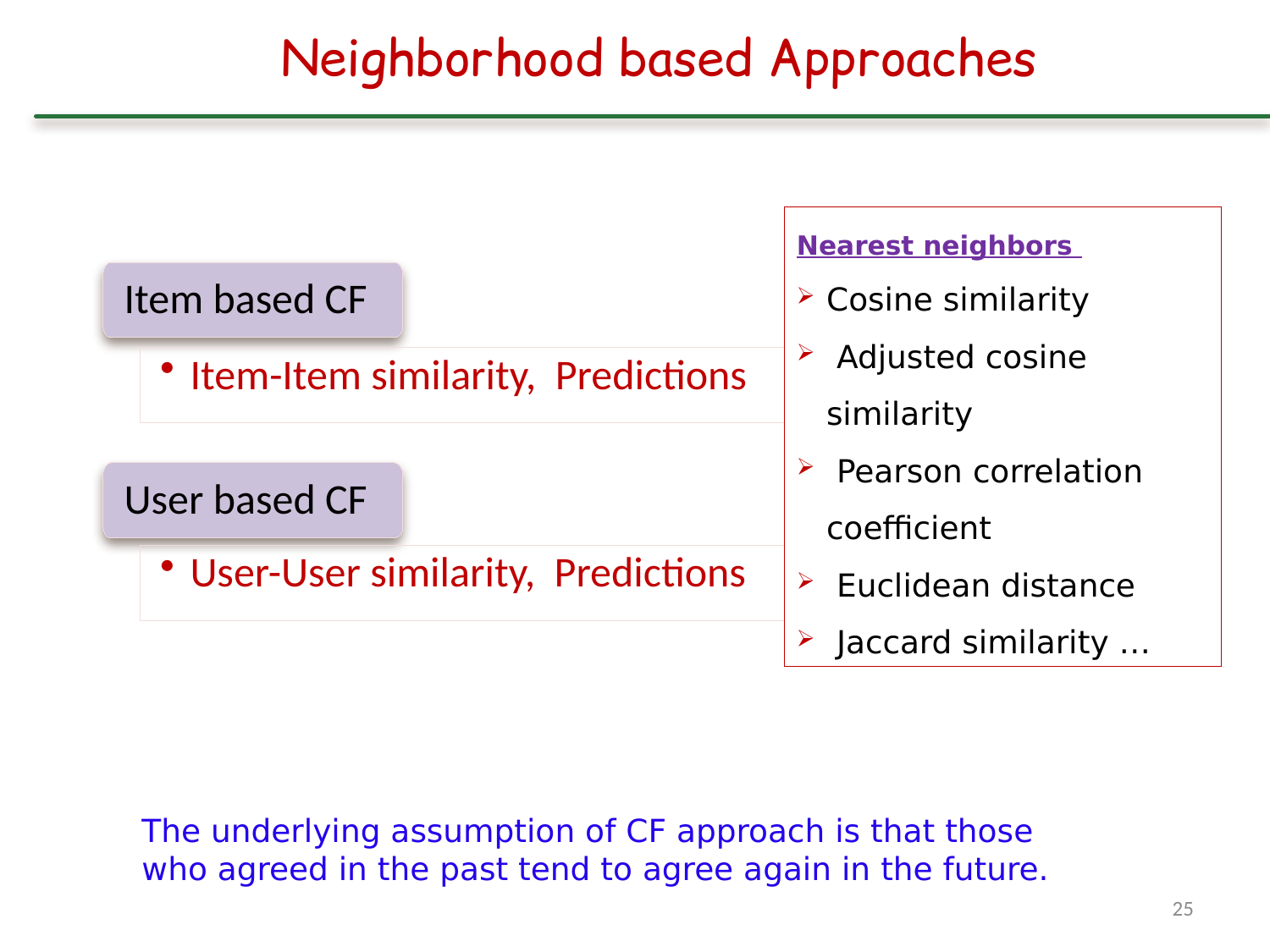

Neighborhood based Approaches
Nearest neighbors
Cosine similarity
 Adjusted cosine similarity
 Pearson correlation coefficient
 Euclidean distance
 Jaccard similarity …
Item based CF
Item-Item similarity,  Predictions
User based CF
User-User similarity,  Predictions
The underlying assumption of CF approach is that those who agreed in the past tend to agree again in the future.
25